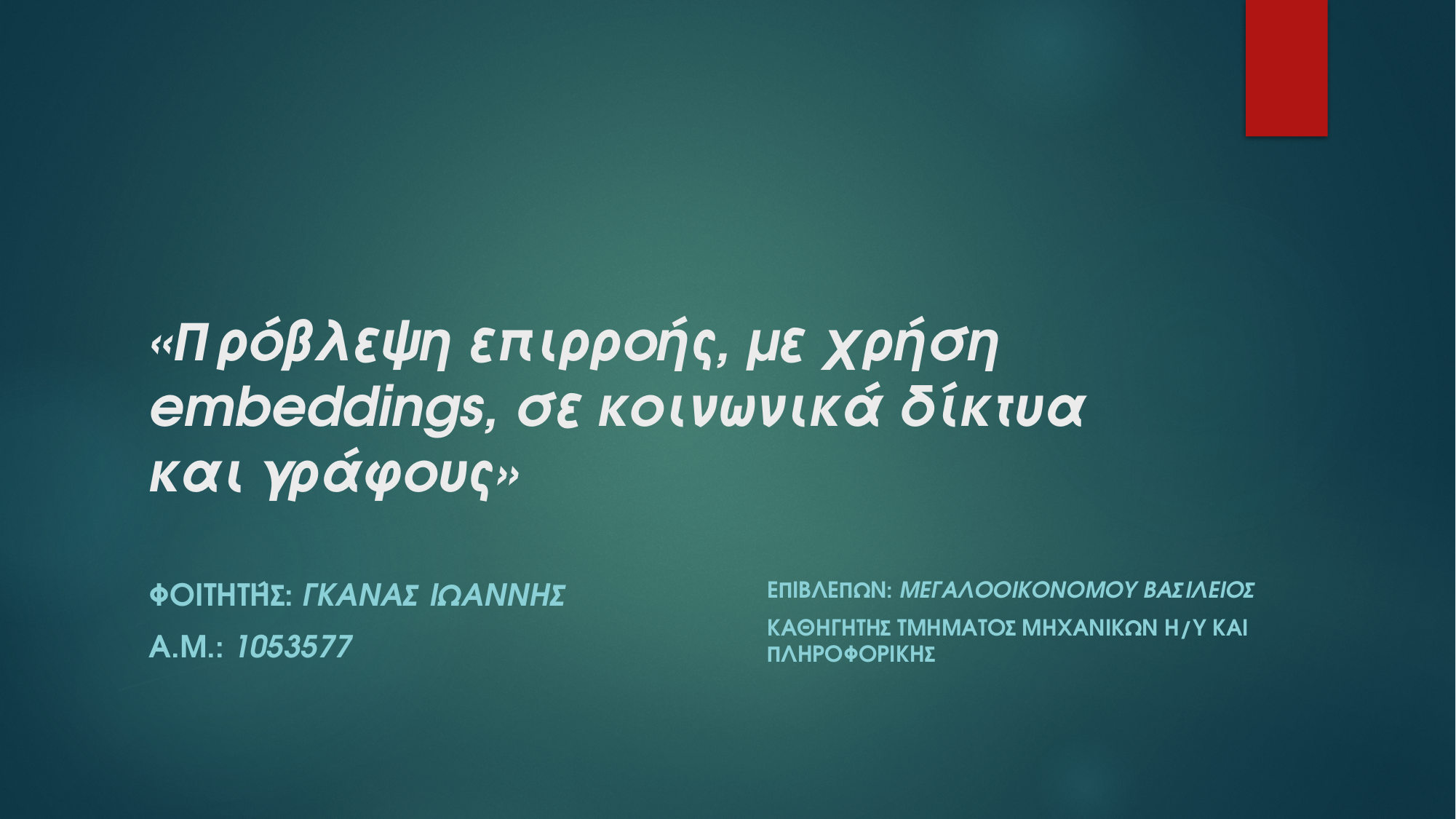

# «Πρόβλεψη επιρροής, με χρήση embeddings, σε κοινωνικά δίκτυα και γράφους»
Φοιτητής: γκανασ ιωαννησ
Α.Μ.: 1053577

ΕΠΙΒΛΕΠΩΝ: μεγαλοοικονομου βασιλειοσ
ΚΑΘΗΓΗΤΗΣ ΤΜΗΜΑΤΟΣ ΜΗΧΑΝΙΚΩΝ Η/Υ ΚΑΙ ΠΛΗΡΟΦΟΡΙΚΗΣ